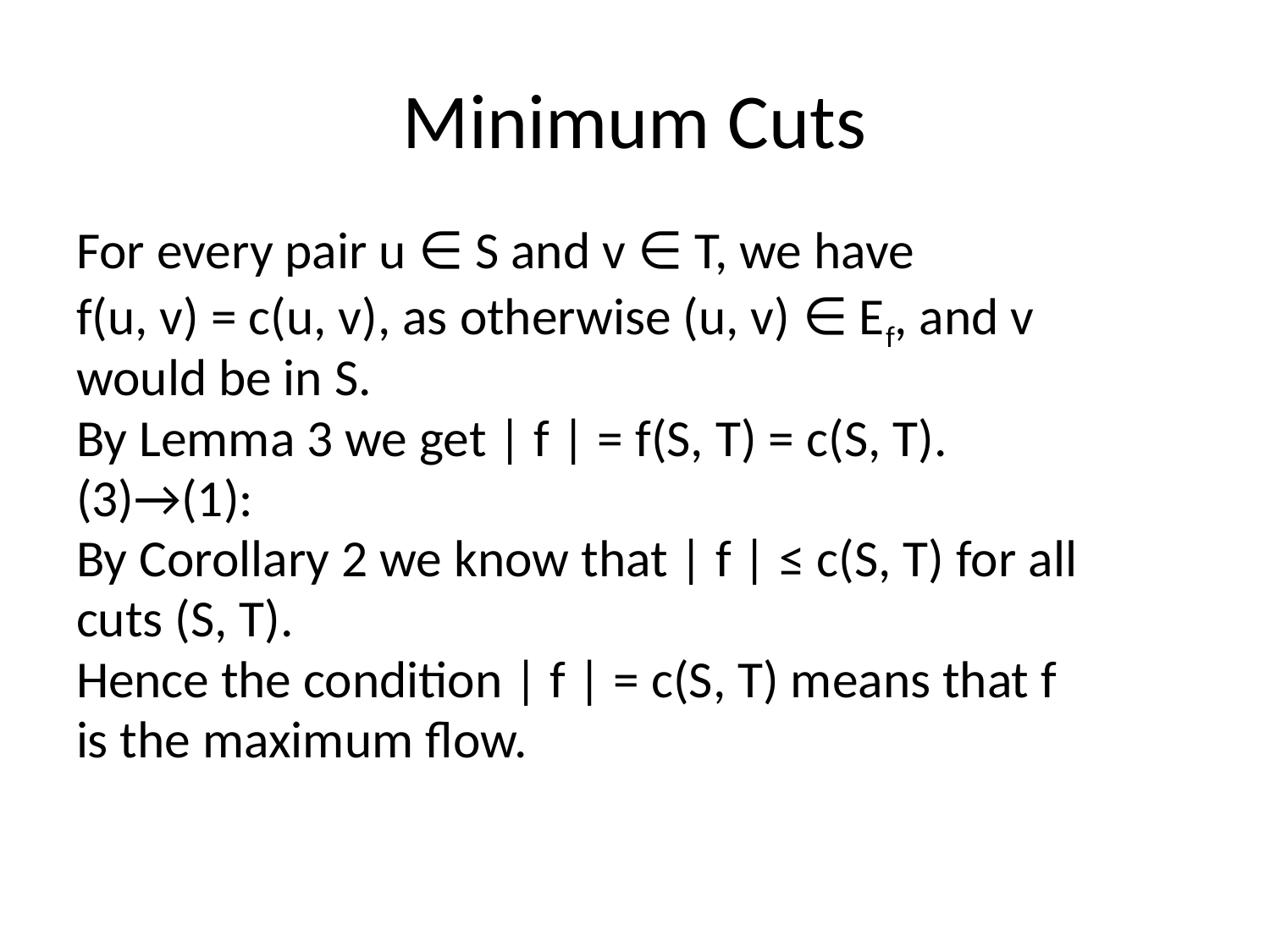

# Minimum Cuts
For every pair u ∈ S and v ∈ T, we have
f(u, v) = c(u, v), as otherwise (u, v) ∈ Ef, and v
would be in S.
By Lemma 3 we get | f | = f(S, T) = c(S, T).
(3)→(1):
By Corollary 2 we know that | f | ≤ c(S, T) for all
cuts (S, T).
Hence the condition | f | = c(S, T) means that f
is the maximum ﬂow.